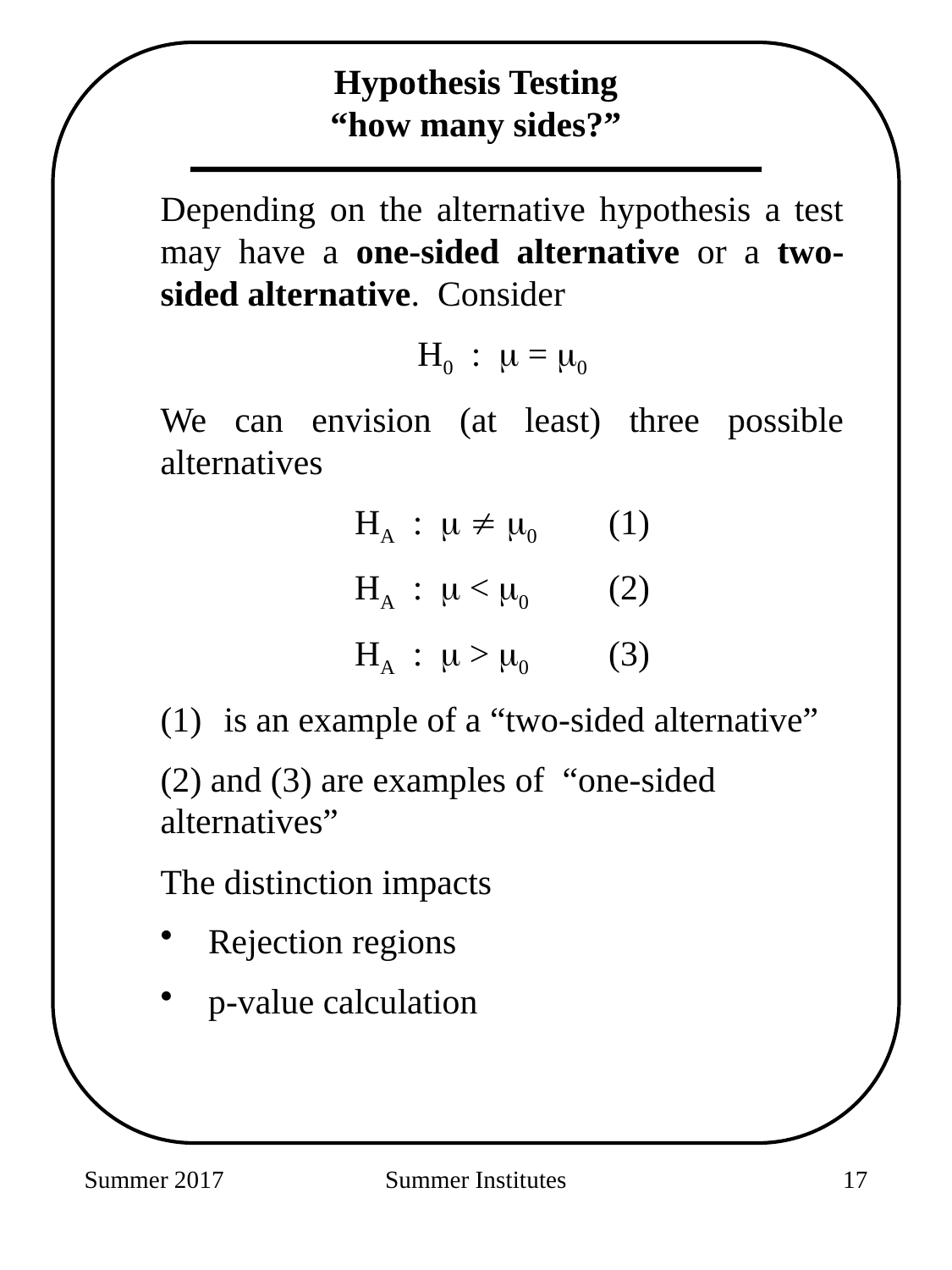

Hypothesis Testing
“how many sides?”

Depending on the alternative hypothesis a test may have a one-sided alternative or a two-sided alternative.  Consider
H0  :  μ = μ0
We can envision (at least) three possible alternatives
HA  :  μ ≠ μ0	(1)
HA  :  μ < μ0	(2)
HA  :  μ > μ0	(3)
(1)	is an example of a “two-sided alternative”
(2) and (3) are examples of  “one-sided alternatives”
The distinction impacts
  Rejection regions
  p-value calculation
Summer 2017
Summer Institutes
17